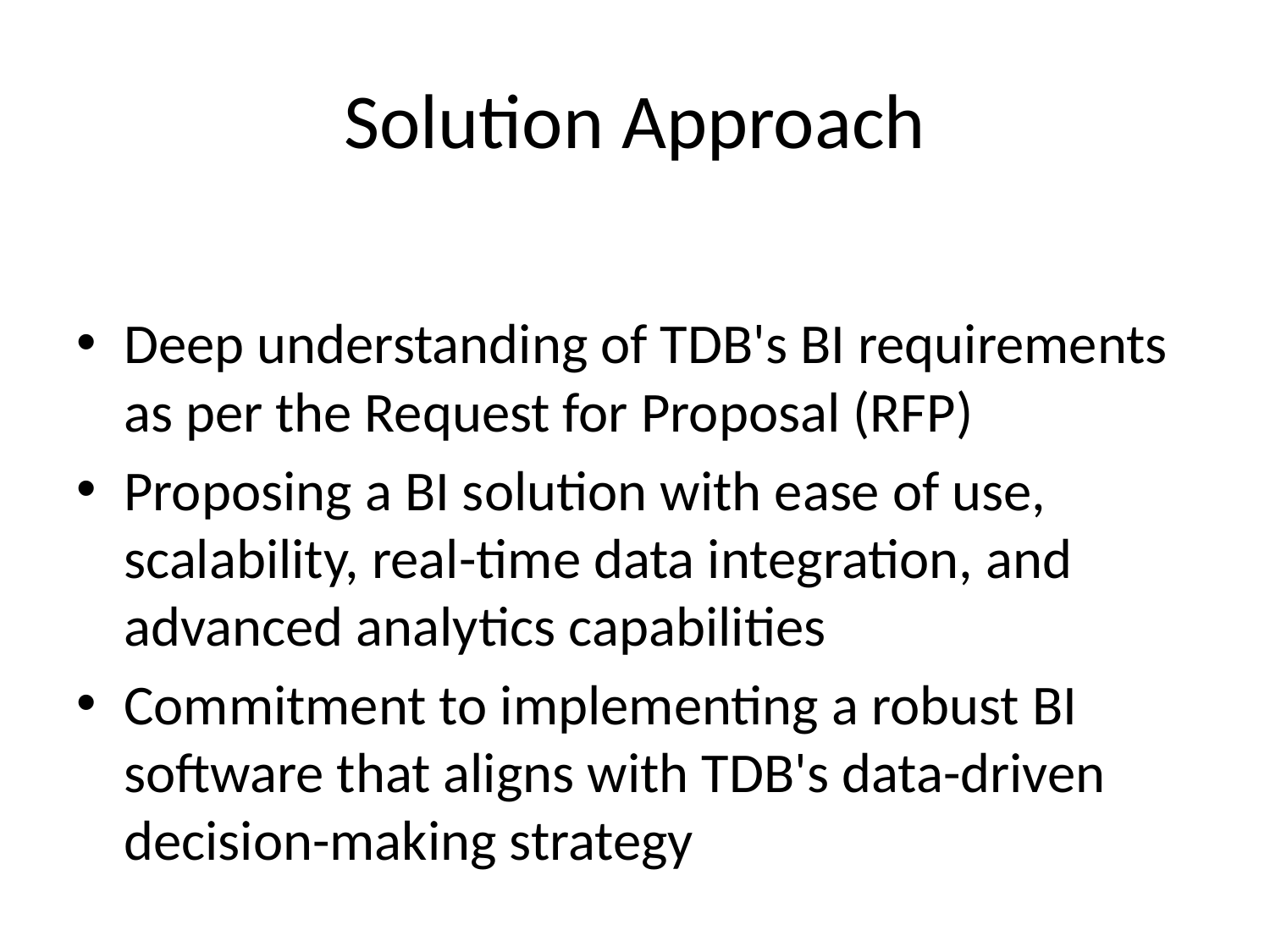

# Solution Approach

Deep understanding of TDB's BI requirements as per the Request for Proposal (RFP)
Proposing a BI solution with ease of use, scalability, real-time data integration, and advanced analytics capabilities
Commitment to implementing a robust BI software that aligns with TDB's data-driven decision-making strategy